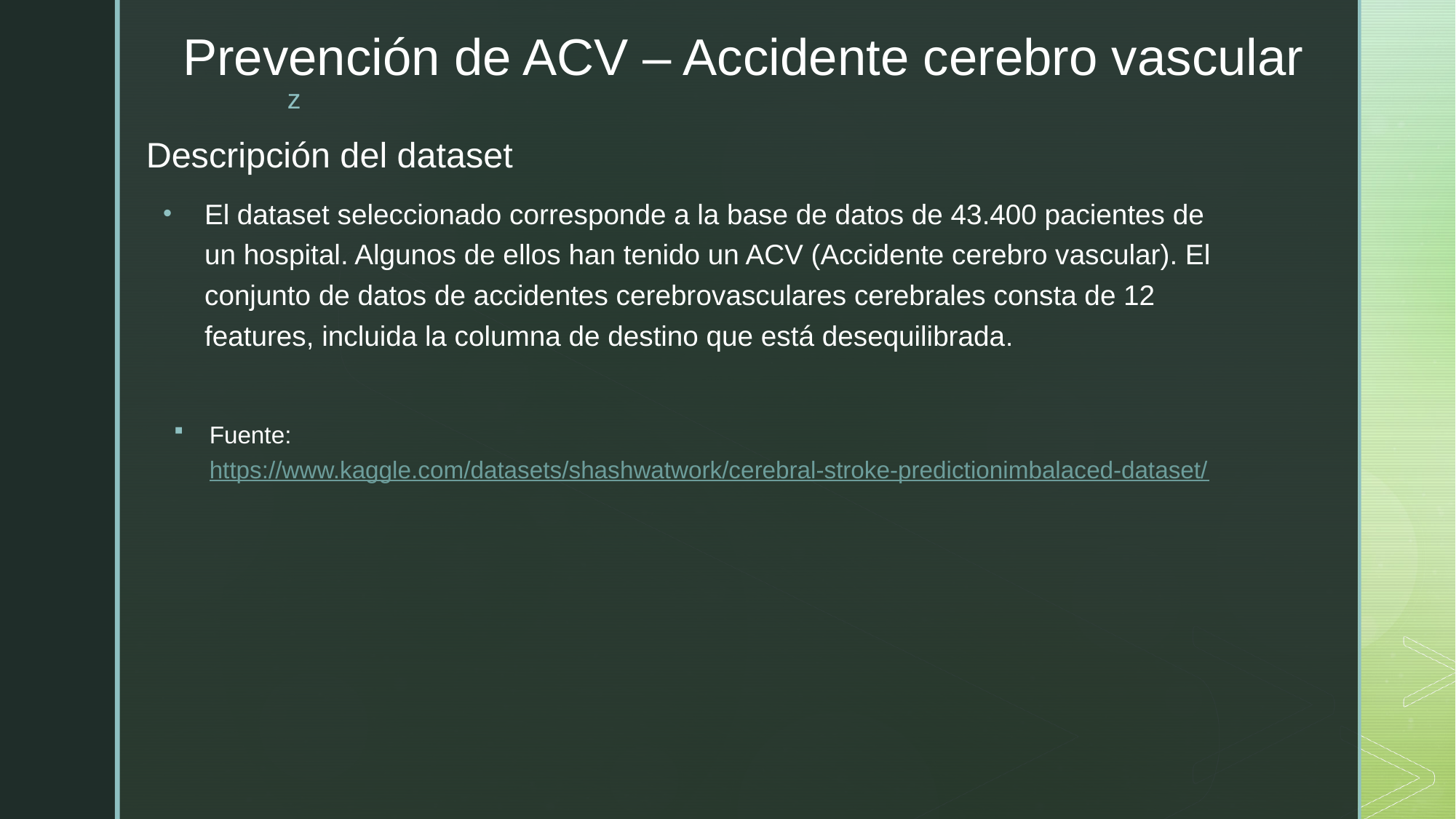

Prevención de ACV – Accidente cerebro vascular
# Descripción del dataset
El dataset seleccionado corresponde a la base de datos de 43.400 pacientes de un hospital. Algunos de ellos han tenido un ACV (Accidente cerebro vascular). El conjunto de datos de accidentes cerebrovasculares cerebrales consta de 12 features, incluida la columna de destino que está desequilibrada.
Fuente: https://www.kaggle.com/datasets/shashwatwork/cerebral-stroke-predictionimbalaced-dataset/